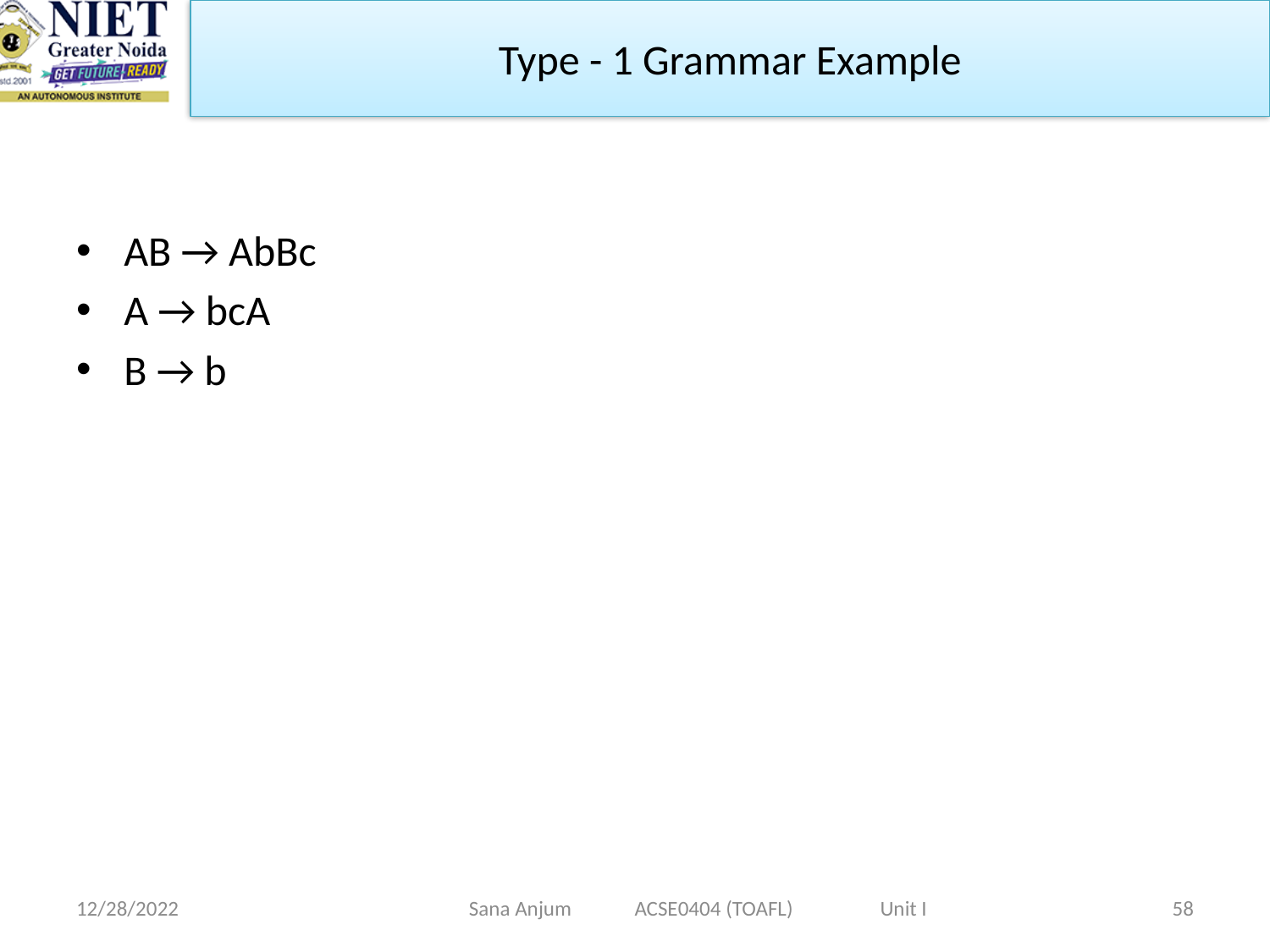

Type - 1 Grammar Example

AB → AbBc
A → bcA
B → b
12/28/2022
Sana Anjum             ACSE0404 (TOAFL)                  Unit I
58